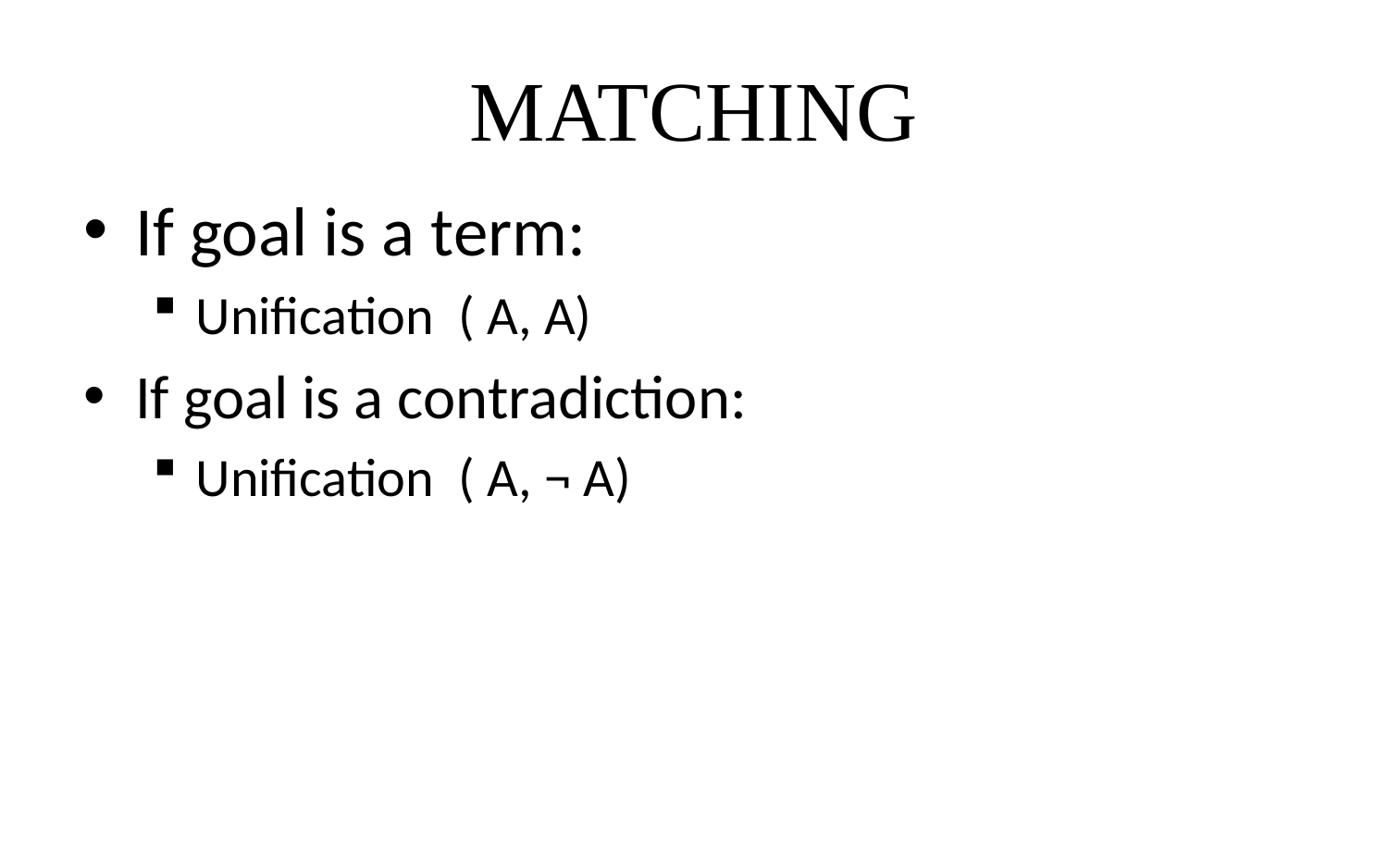

# MATCHING
If goal is a term:
Unification  ( A, A)
If goal is a contradiction:
Unification  ( A, ¬ A)